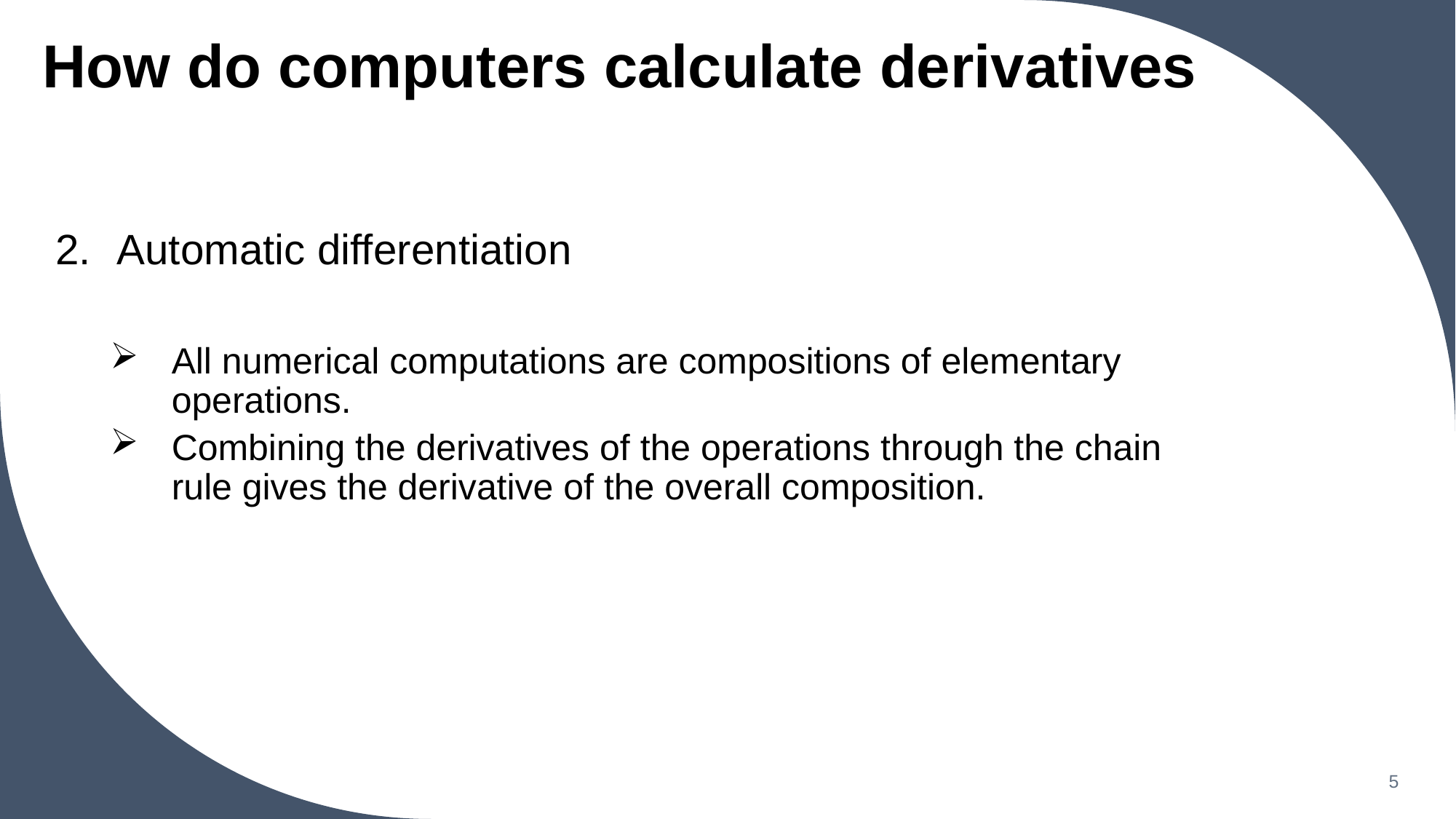

# How do computers calculate derivatives
Automatic differentiation

All numerical computations are compositions of elementary operations.
Combining the derivatives of the operations through the chain rule gives the derivative of the overall composition.
5